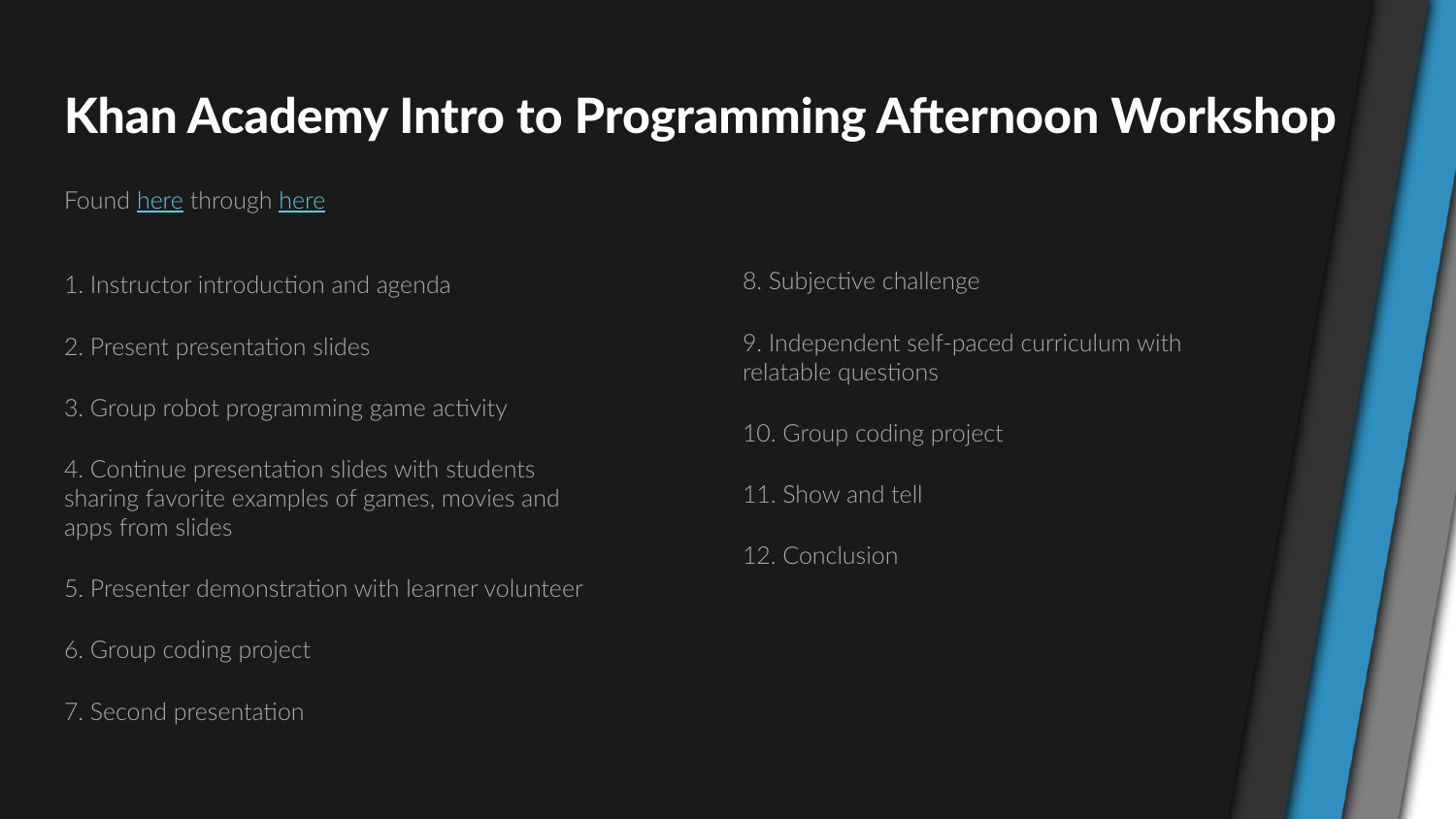

# Khan Academy Intro to Programming Afternoon Workshop
Found here through here
8. Subjective challenge
9. Independent self-paced curriculum with relatable questions
10. Group coding project
11. Show and tell
12. Conclusion
1. Instructor introduction and agenda
2. Present presentation slides
3. Group robot programming game activity
4. Continue presentation slides with students sharing favorite examples of games, movies and apps from slides
5. Presenter demonstration with learner volunteer
6. Group coding project
7. Second presentation